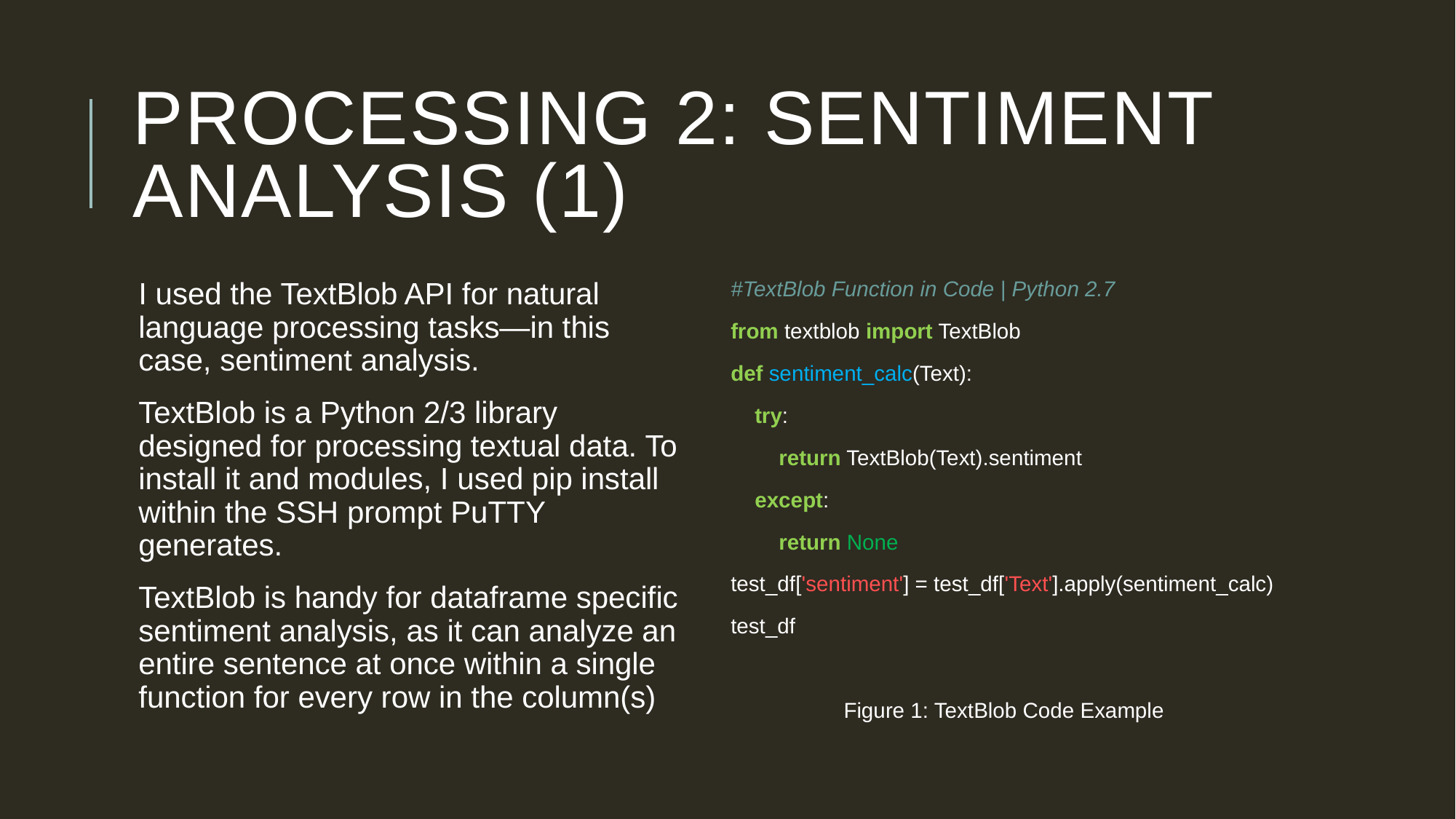

# Processing 2: Sentiment Analysis (1)
I used the TextBlob API for natural language processing tasks—in this case, sentiment analysis.
TextBlob is a Python 2/3 library designed for processing textual data. To install it and modules, I used pip install within the SSH prompt PuTTY generates.
TextBlob is handy for dataframe specific sentiment analysis, as it can analyze an entire sentence at once within a single function for every row in the column(s)
#TextBlob Function in Code | Python 2.7
from textblob import TextBlob
def sentiment_calc(Text):
    try:
        return TextBlob(Text).sentiment
    except:
        return None
test_df['sentiment'] = test_df['Text'].apply(sentiment_calc)
test_df

Figure 1: TextBlob Code Example